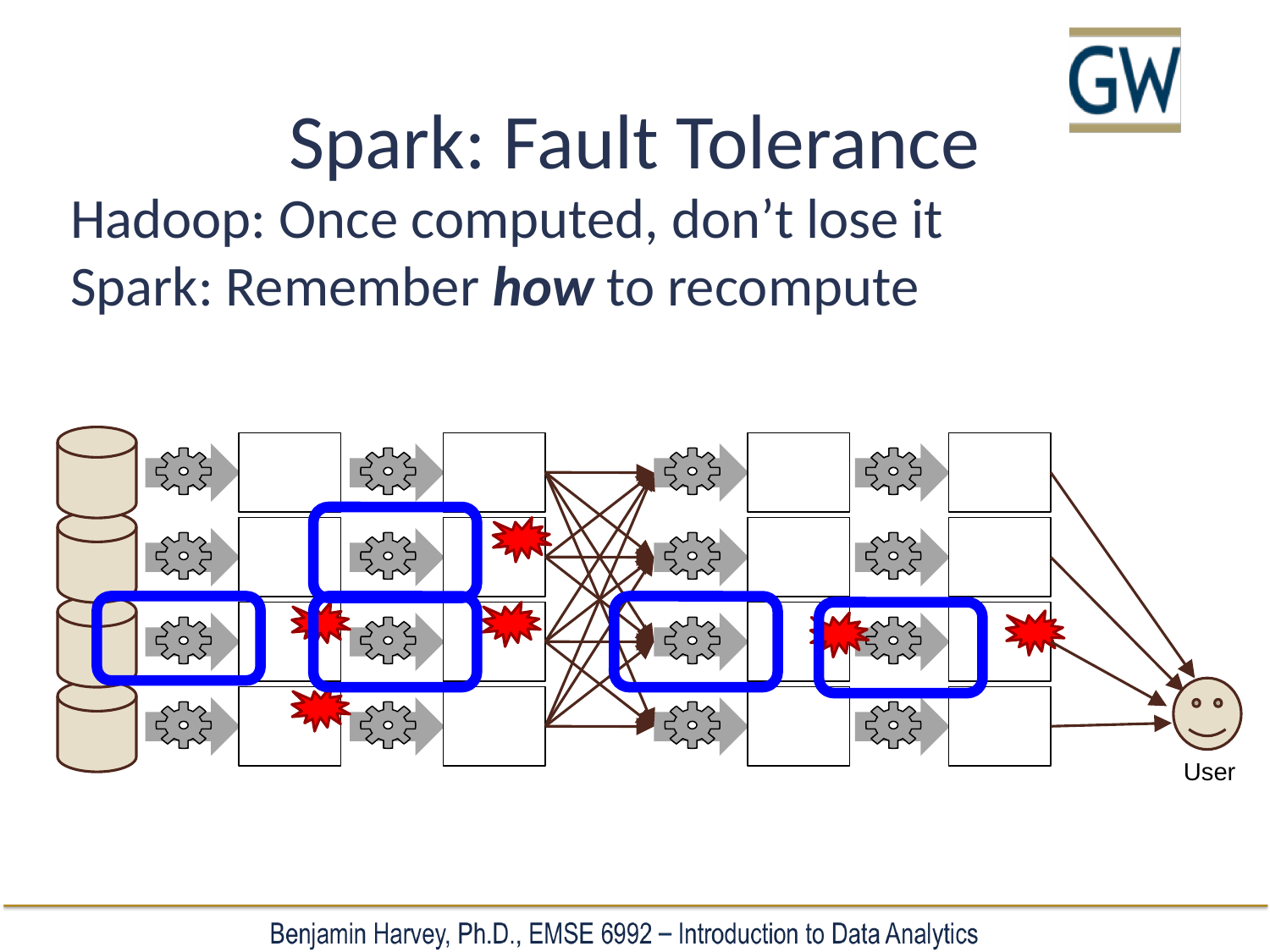

# Spark: Fault Tolerance
Hadoop: Once computed, don’t lose it
Spark: Remember how to recompute

User